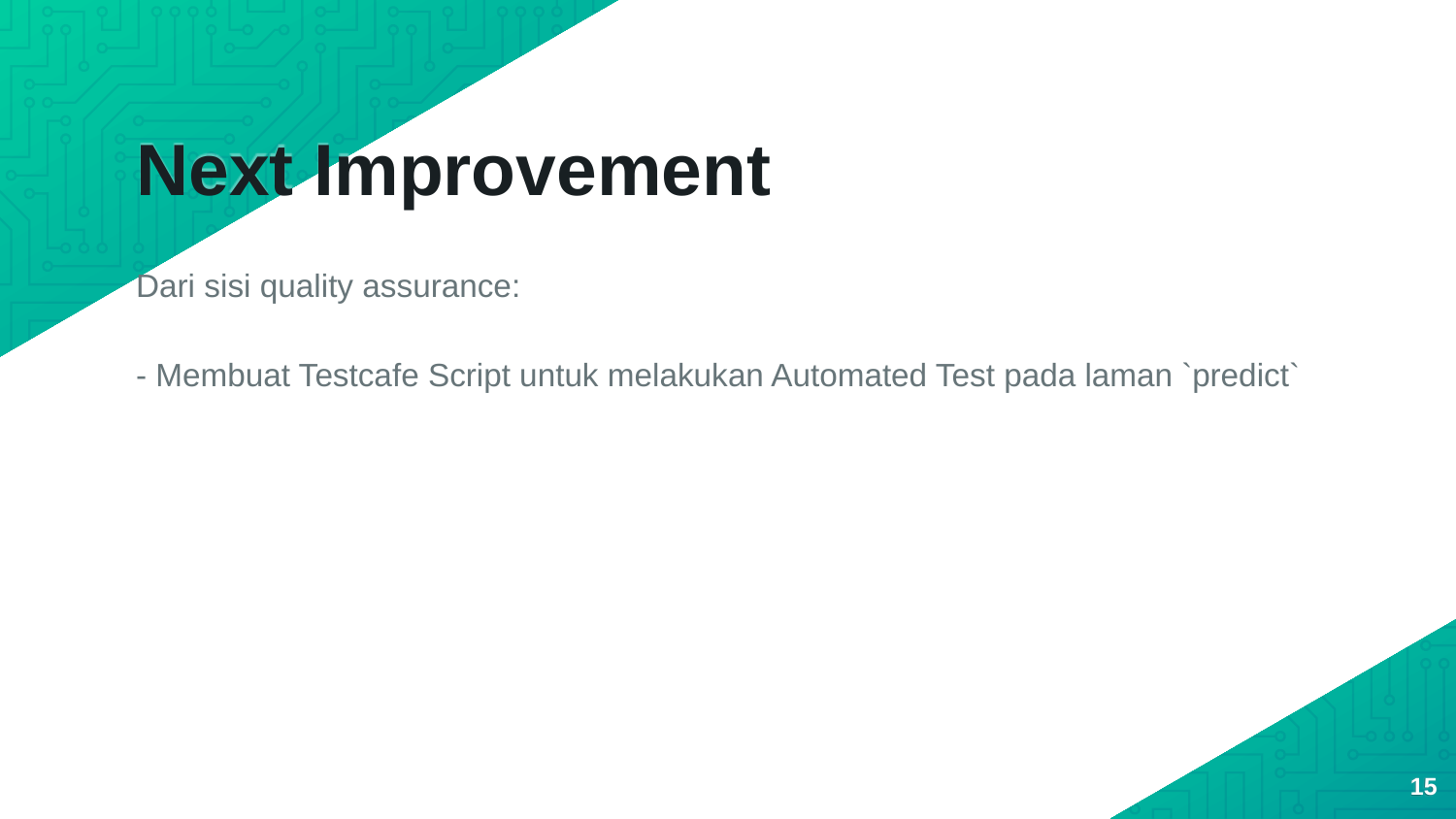

Next Improvement
Dari sisi quality assurance:

- Membuat Testcafe Script untuk melakukan Automated Test pada laman `predict`
15